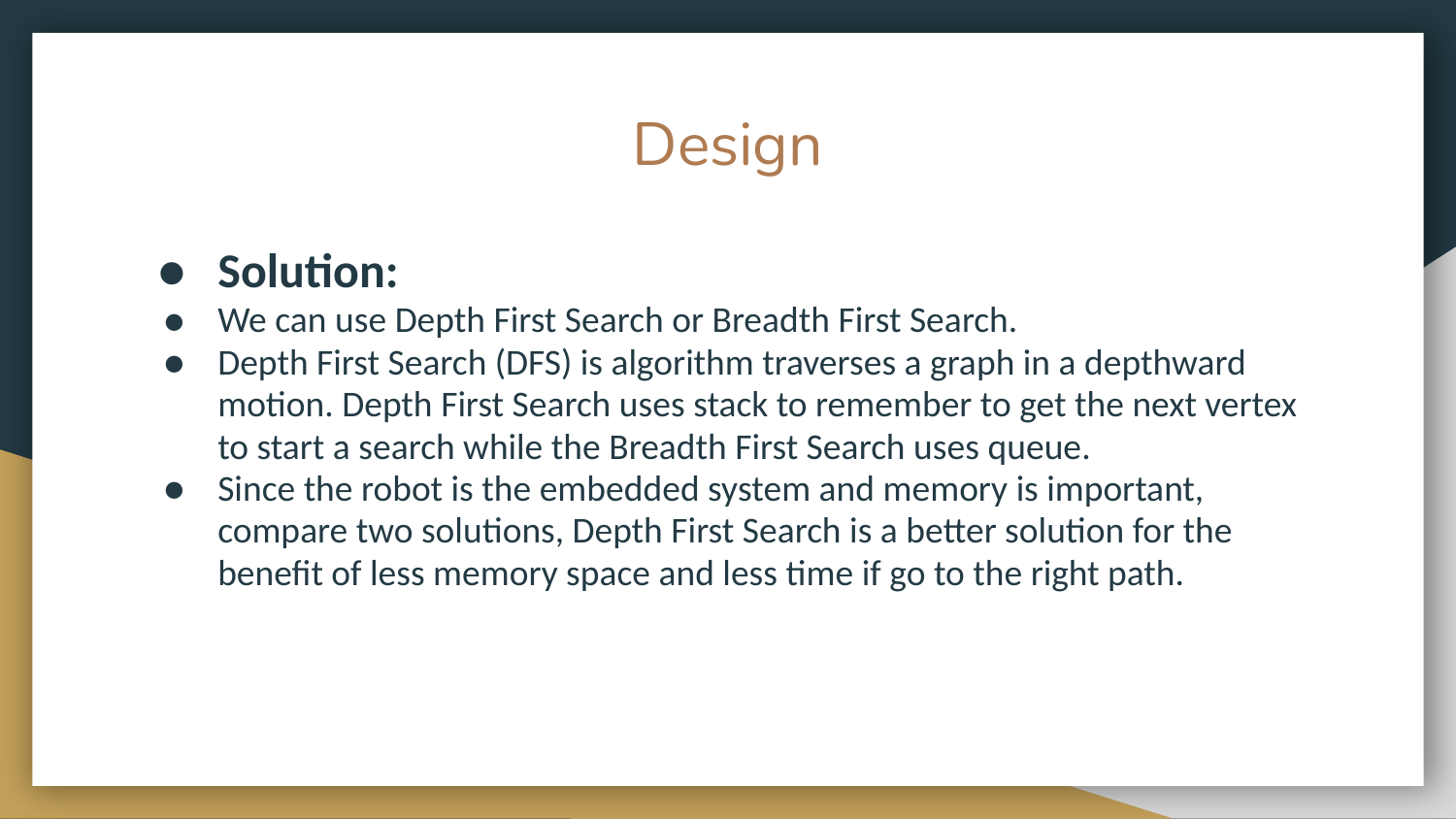

# Design
Solution:
We can use Depth First Search or Breadth First Search.
Depth First Search (DFS) is algorithm traverses a graph in a depthward motion. Depth First Search uses stack to remember to get the next vertex to start a search while the Breadth First Search uses queue.
Since the robot is the embedded system and memory is important, compare two solutions, Depth First Search is a better solution for the benefit of less memory space and less time if go to the right path.